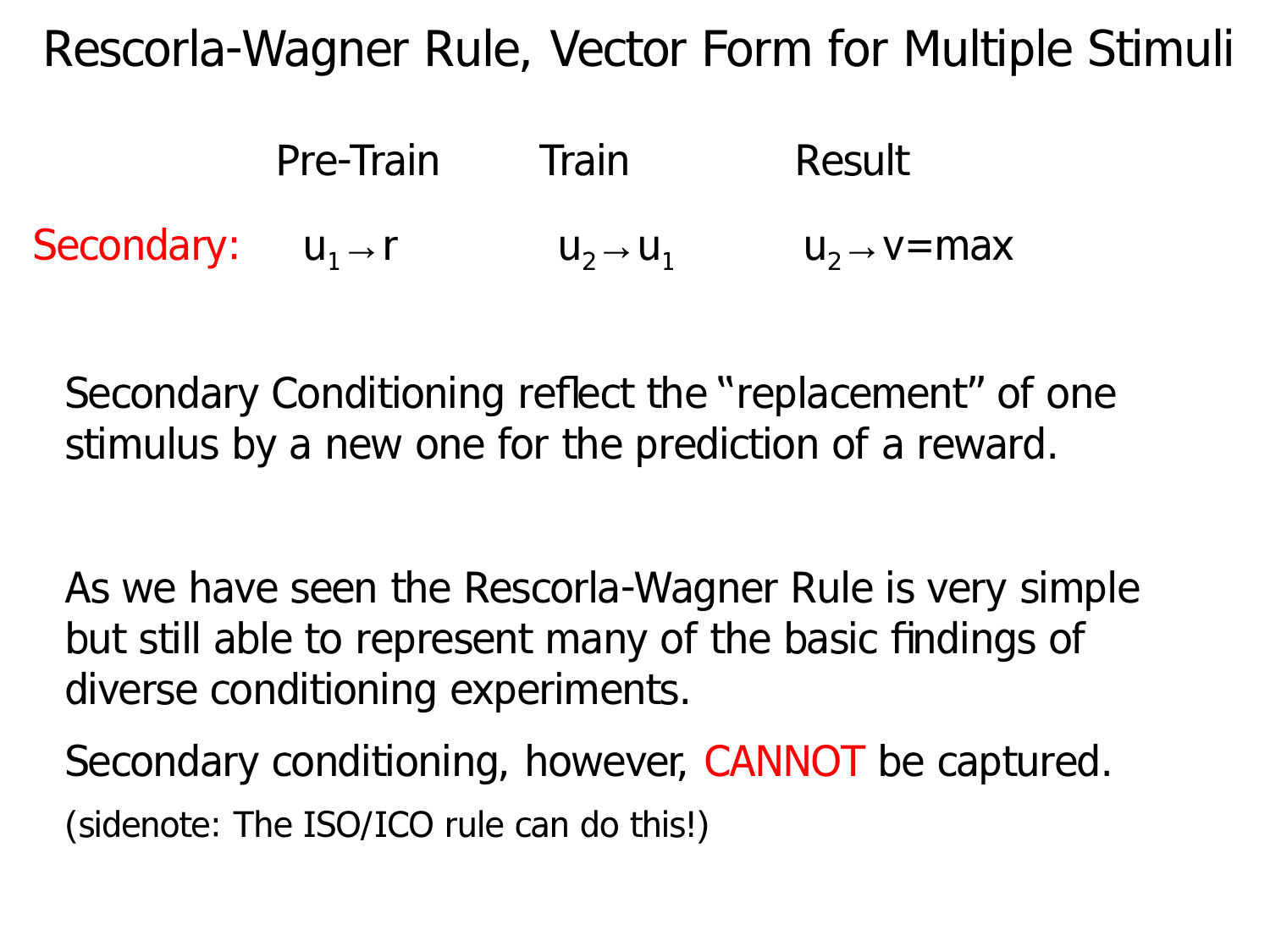

Rescorla-Wagner Rule, Vector Form for Multiple Stimuli
Pre-Train
Train
Result
Secondary:
u1→r
u2→u1
u2→v=max
Secondary Conditioning reflect the “replacement” of one stimulus by a new one for the prediction of a reward.

As we have seen the Rescorla-Wagner Rule is very simple but still able to represent many of the basic findings of diverse conditioning experiments.
Secondary conditioning, however, CANNOT be captured.
(sidenote: The ISO/ICO rule can do this!)